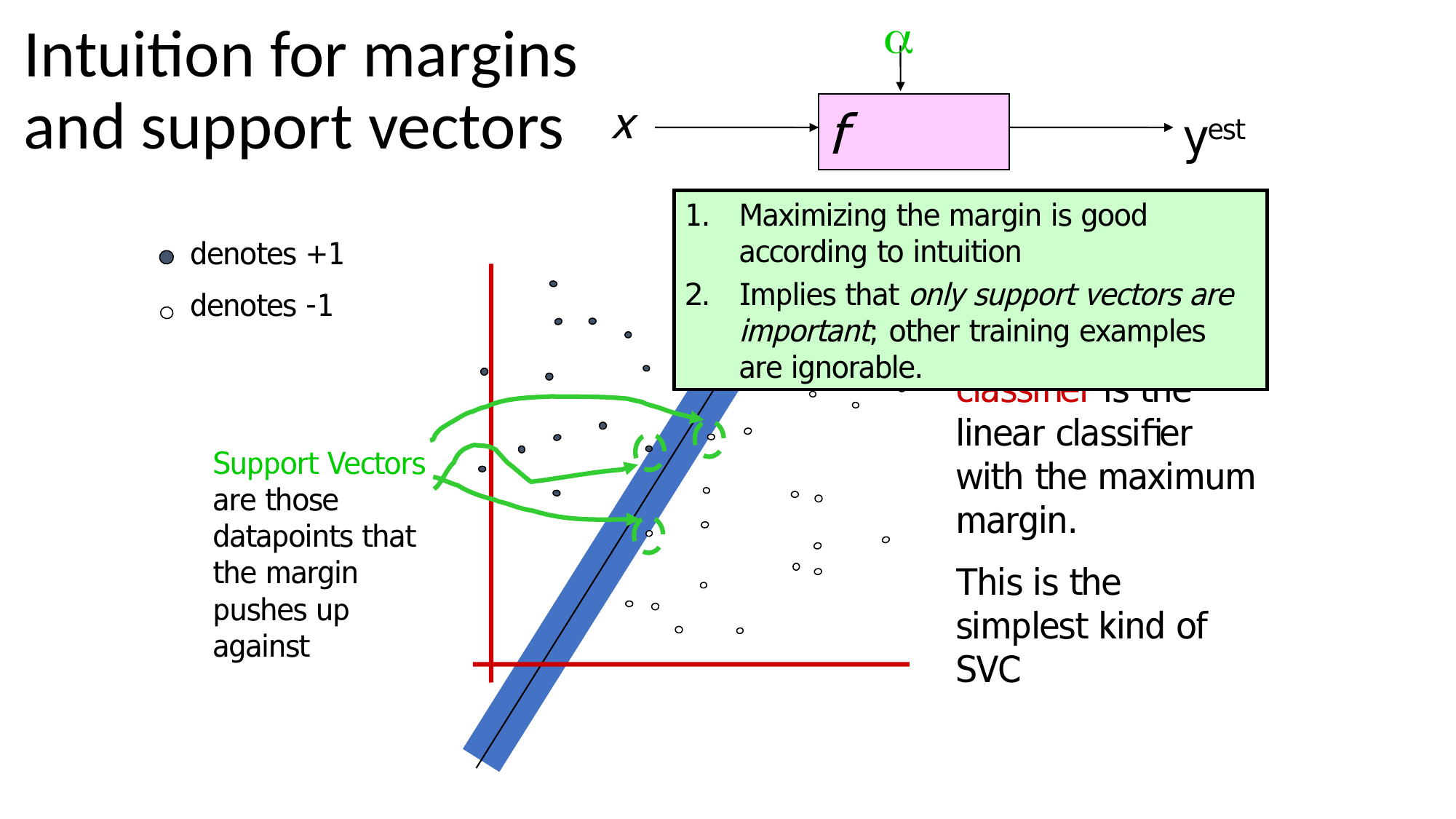

α
Intuition for margins and support vectors

x
f
yest

Maximizing the margin is good according to intuition
Implies that only support vectors are important; other training examples are ignorable.
f(x,w,b) = sign(w x + b)
denotes +1
denotes -1

The maximum margin linear classifier is the linear classifier with the maximum margin.
This is the simplest kind of SVC

Support Vectors are those datapoints that the margin pushes up against